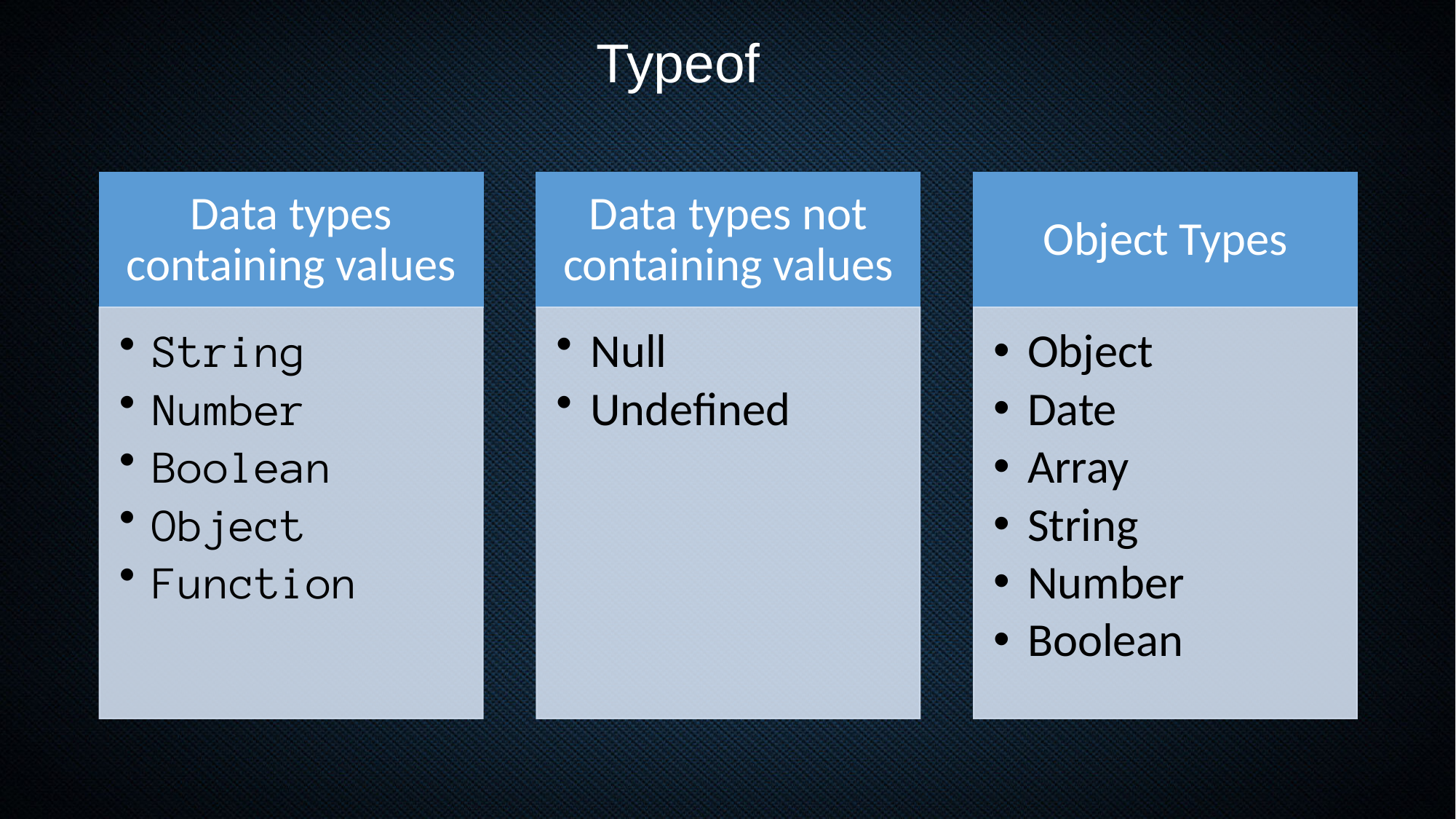

Typeof
Data types containing values
String
Number
Boolean
Object
Function
Data types not containing values
Null
Undefined
Object Types
Object
Date
Array
String
Number
Boolean